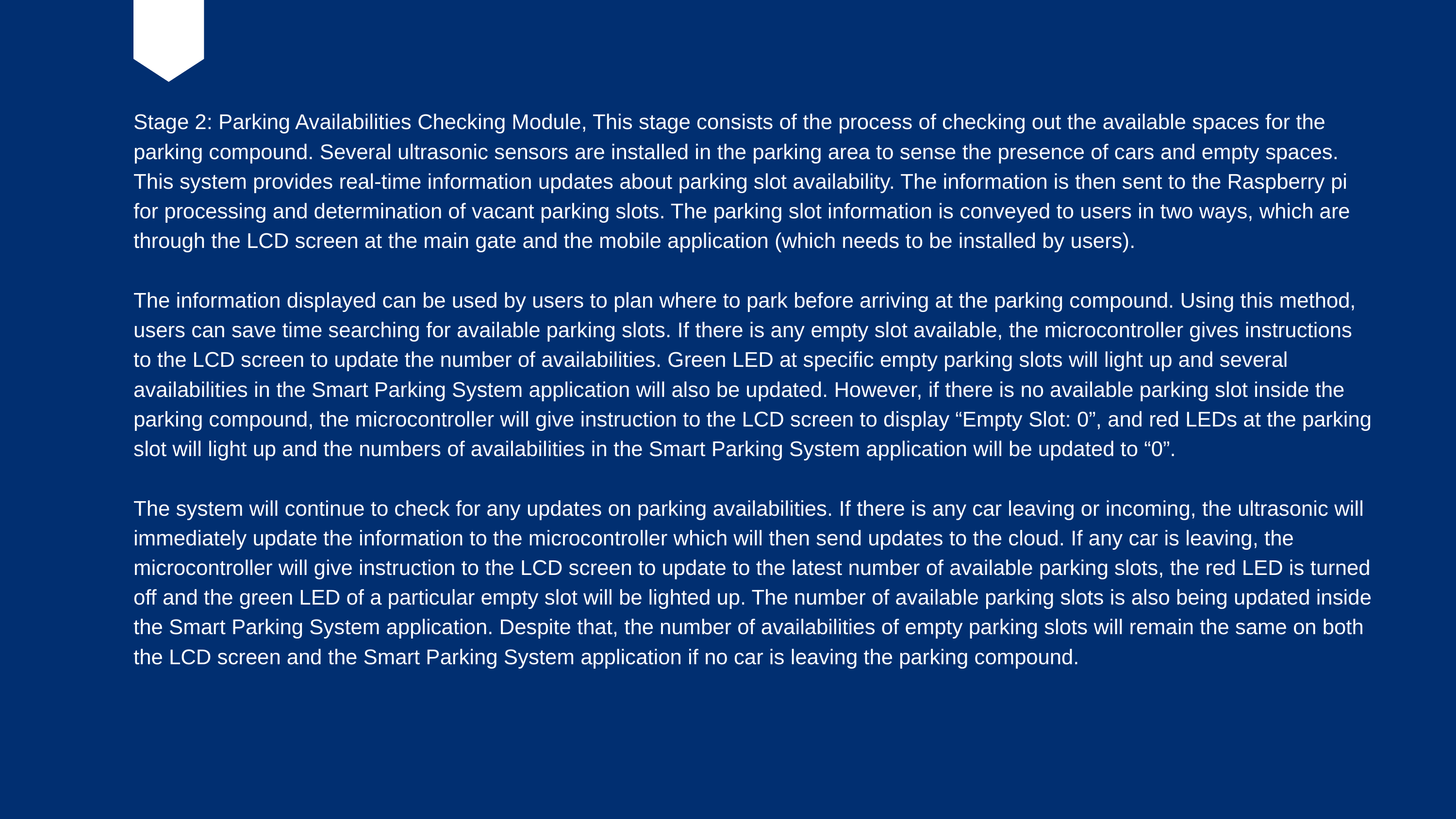

Stage 2: Parking Availabilities Checking Module, This stage consists of the process of checking out the available spaces for the parking compound. Several ultrasonic sensors are installed in the parking area to sense the presence of cars and empty spaces. This system provides real-time information updates about parking slot availability. The information is then sent to the Raspberry pi for processing and determination of vacant parking slots. The parking slot information is conveyed to users in two ways, which are through the LCD screen at the main gate and the mobile application (which needs to be installed by users).

The information displayed can be used by users to plan where to park before arriving at the parking compound. Using this method, users can save time searching for available parking slots. If there is any empty slot available, the microcontroller gives instructions to the LCD screen to update the number of availabilities. Green LED at specific empty parking slots will light up and several availabilities in the Smart Parking System application will also be updated. However, if there is no available parking slot inside the parking compound, the microcontroller will give instruction to the LCD screen to display “Empty Slot: 0”, and red LEDs at the parking slot will light up and the numbers of availabilities in the Smart Parking System application will be updated to “0”.

The system will continue to check for any updates on parking availabilities. If there is any car leaving or incoming, the ultrasonic will immediately update the information to the microcontroller which will then send updates to the cloud. If any car is leaving, the microcontroller will give instruction to the LCD screen to update to the latest number of available parking slots, the red LED is turned off and the green LED of a particular empty slot will be lighted up. The number of available parking slots is also being updated inside the Smart Parking System application. Despite that, the number of availabilities of empty parking slots will remain the same on both the LCD screen and the Smart Parking System application if no car is leaving the parking compound.